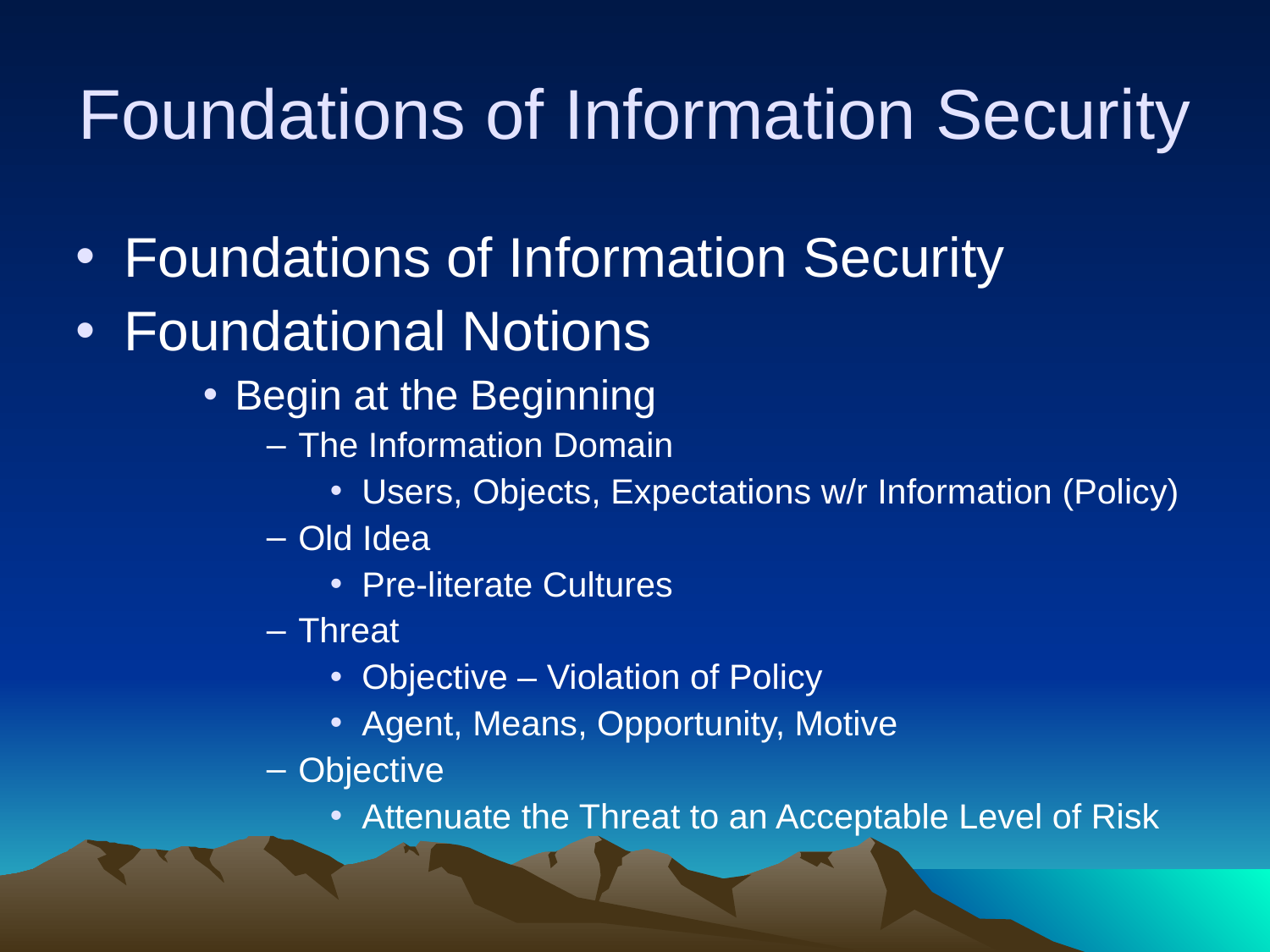

# Foundations of Information Security
Foundations of Information Security
Foundational Notions
Begin at the Beginning
The Information Domain
Users, Objects, Expectations w/r Information (Policy)
Old Idea
Pre-literate Cultures
Threat
Objective – Violation of Policy
Agent, Means, Opportunity, Motive
Objective
Attenuate the Threat to an Acceptable Level of Risk